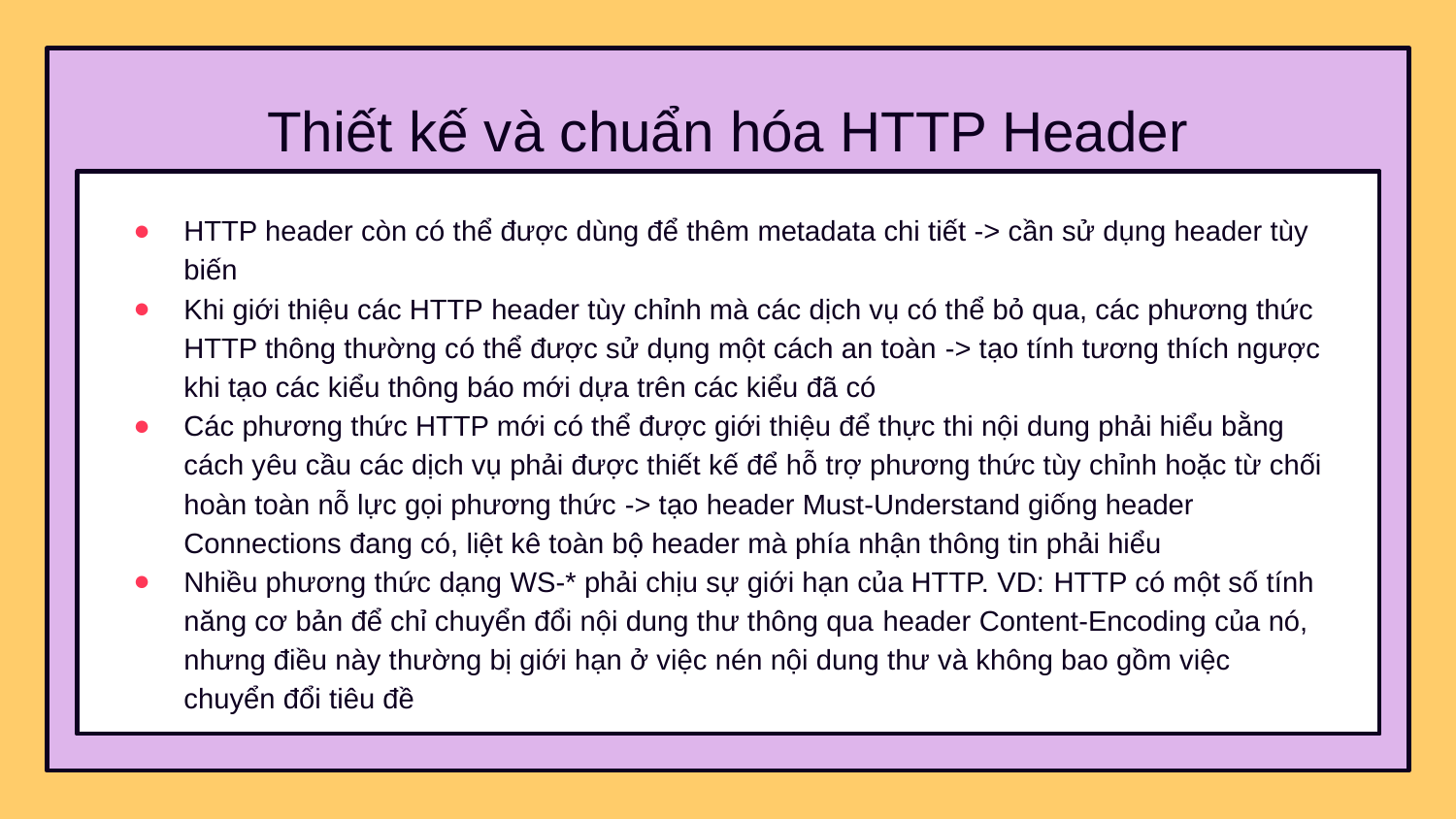

# Thiết kế và chuẩn hóa HTTP Header
HTTP header còn có thể được dùng để thêm metadata chi tiết -> cần sử dụng header tùy biến
Khi giới thiệu các HTTP header tùy chỉnh mà các dịch vụ có thể bỏ qua, các phương thức HTTP thông thường có thể được sử dụng một cách an toàn -> tạo tính tương thích ngược khi tạo các kiểu thông báo mới dựa trên các kiểu đã có
Các phương thức HTTP mới có thể được giới thiệu để thực thi nội dung phải hiểu bằng cách yêu cầu các dịch vụ phải được thiết kế để hỗ trợ phương thức tùy chỉnh hoặc từ chối hoàn toàn nỗ lực gọi phương thức -> tạo header Must-Understand giống header Connections đang có, liệt kê toàn bộ header mà phía nhận thông tin phải hiểu
Nhiều phương thức dạng WS-* phải chịu sự giới hạn của HTTP. VD: HTTP có một số tính năng cơ bản để chỉ chuyển đổi nội dung thư thông qua header Content-Encoding của nó, nhưng điều này thường bị giới hạn ở việc nén nội dung thư và không bao gồm việc chuyển đổi tiêu đề